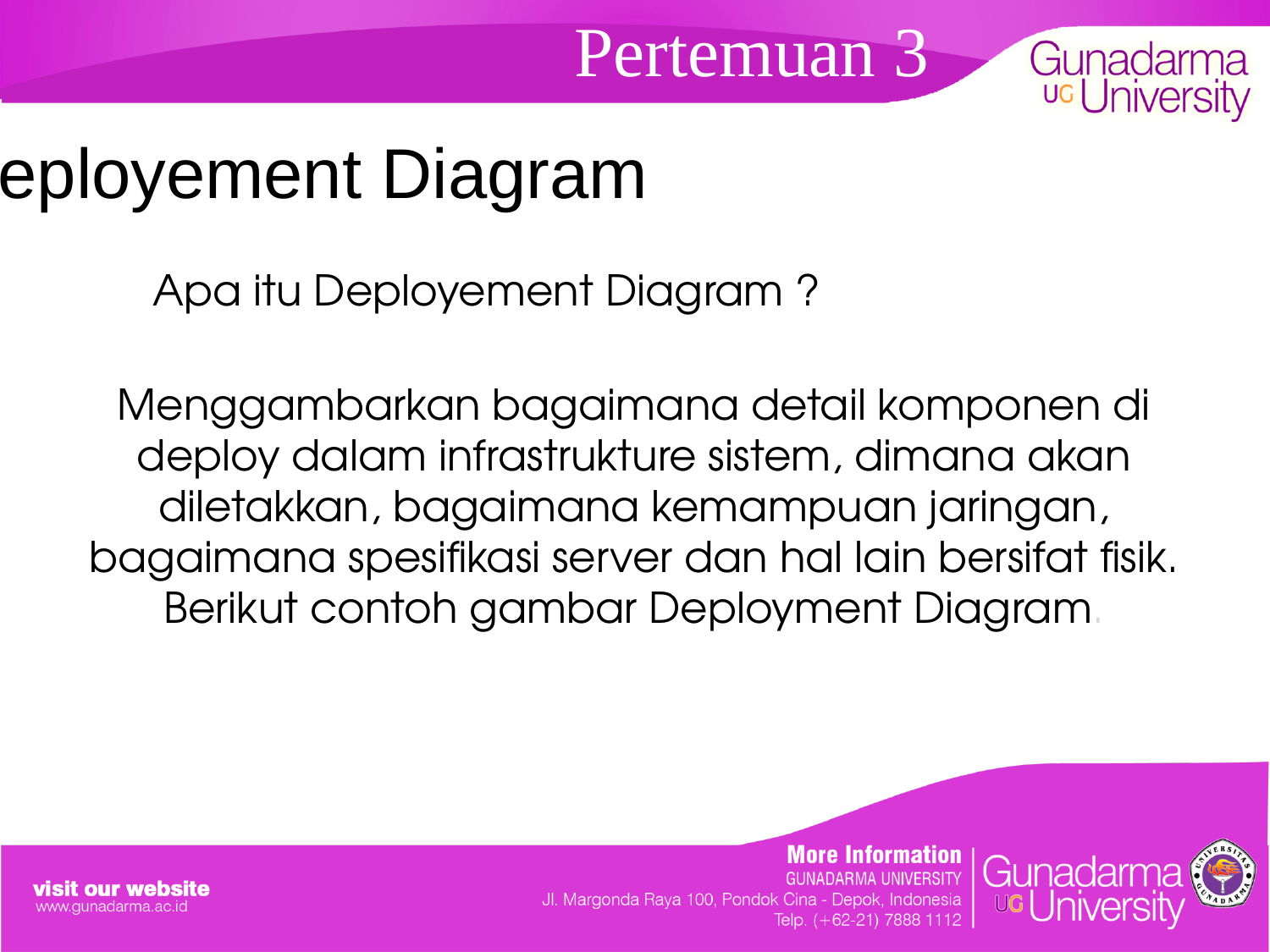

# Pertemuan 3
Deployement Diagram

Apa itu Deployement Diagram ?
Menggambarkan bagaimana detail komponen di deploy dalam infrastrukture sistem, dimana akan diletakkan, bagaimana kemampuan jaringan, bagaimana spesifikasi server dan hal lain bersifat fisik. Berikut contoh gambar Deployment Diagram.